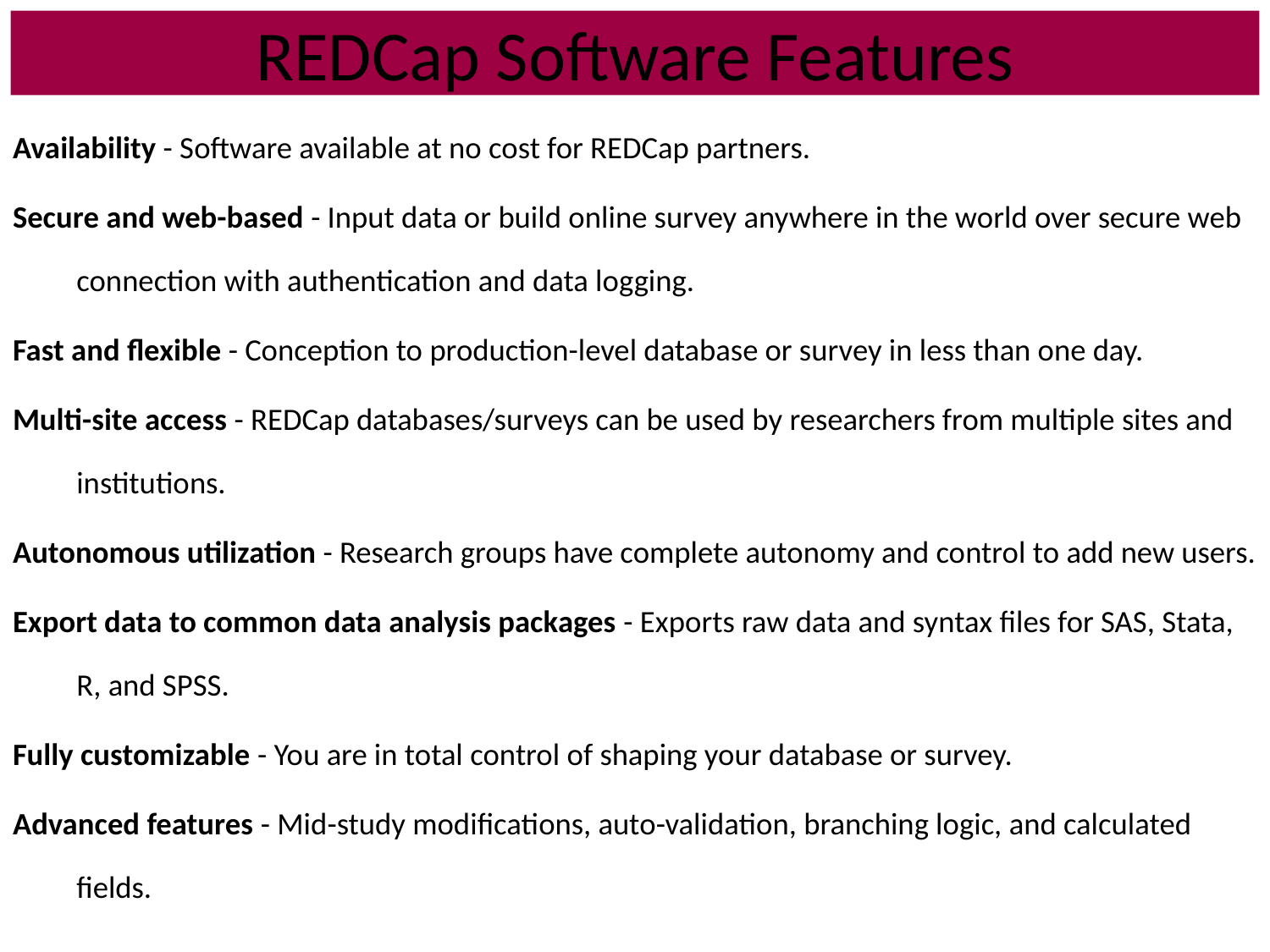

# REDCap Software Features
Availability - Software available at no cost for REDCap partners.
Secure and web-based - Input data or build online survey anywhere in the world over secure web connection with authentication and data logging.
Fast and flexible - Conception to production-level database or survey in less than one day.
Multi-site access - REDCap databases/surveys can be used by researchers from multiple sites and institutions.
Autonomous utilization - Research groups have complete autonomy and control to add new users.
Export data to common data analysis packages - Exports raw data and syntax files for SAS, Stata, R, and SPSS.
Fully customizable - You are in total control of shaping your database or survey.
Advanced features - Mid-study modifications, auto-validation, branching logic, and calculated fields.